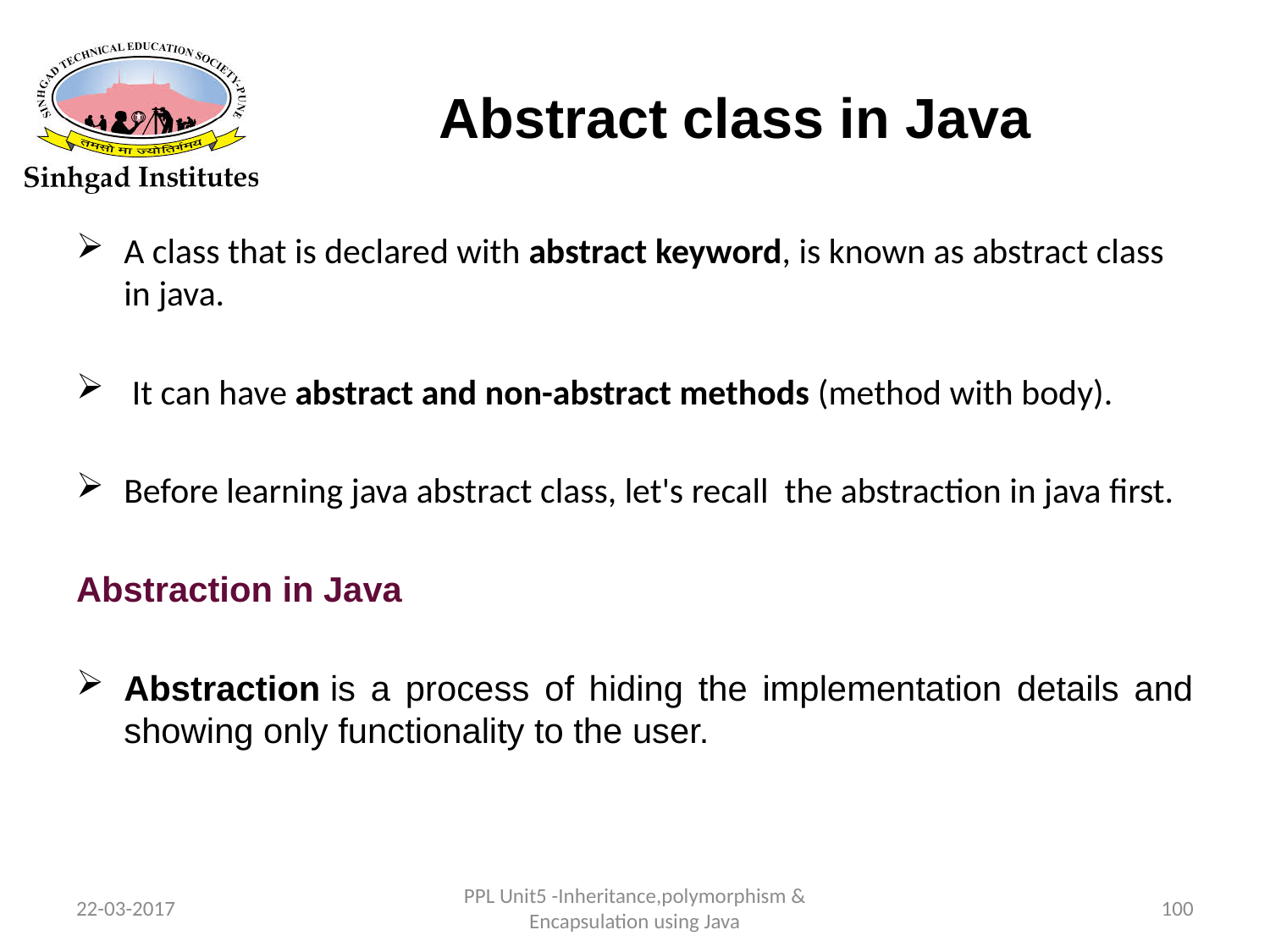

# Abstract class in Java
A class that is declared with abstract keyword, is known as abstract class in java.

 It can have abstract and non-abstract methods (method with body).

Before learning java abstract class, let's recall  the abstraction in java first.

Abstraction in Java

Abstraction is a process of hiding the implementation details and showing only functionality to the user.

22-03-2017
PPL Unit5 -Inheritance,polymorphism & Encapsulation using Java
100